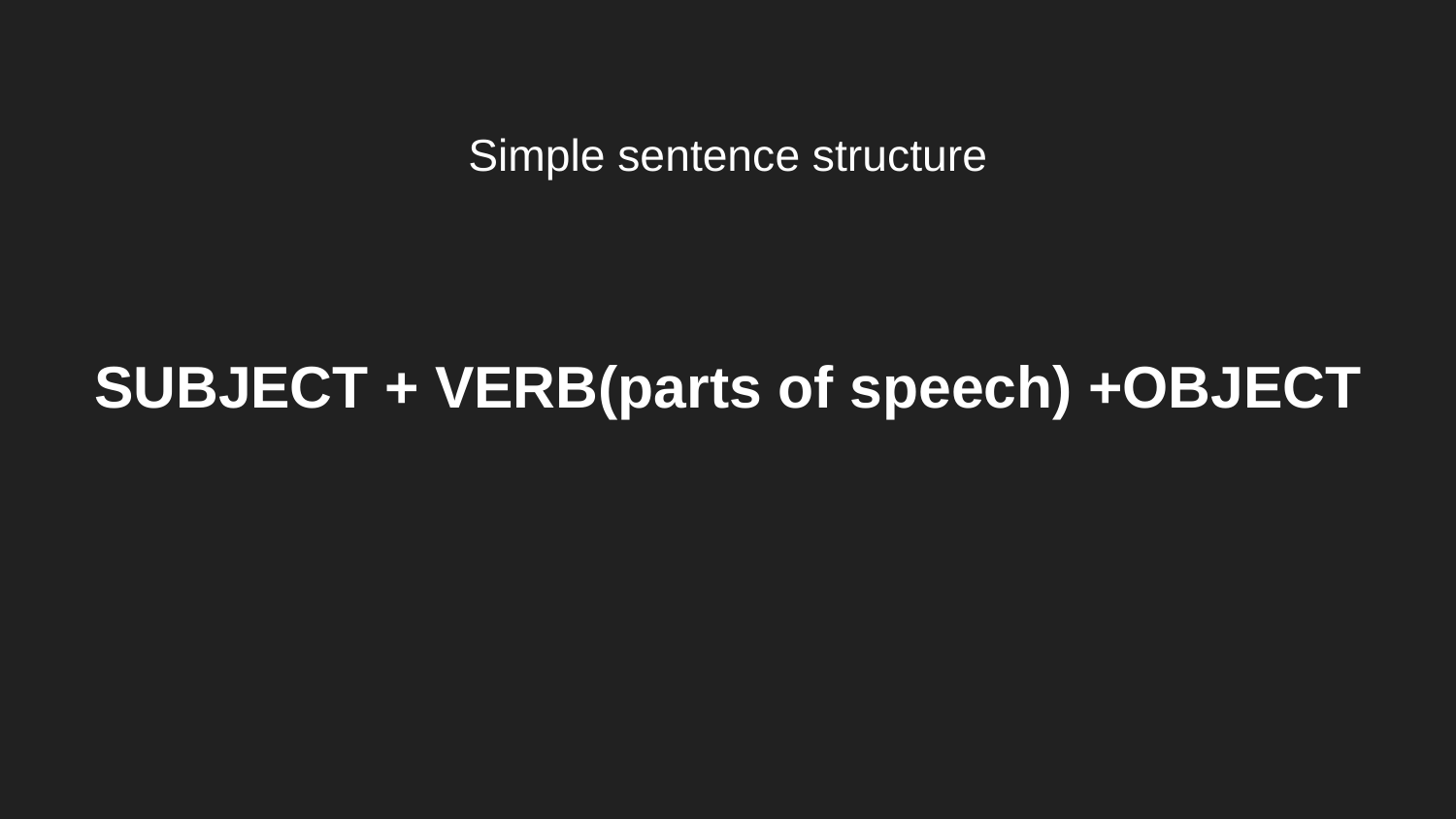

# Simple sentence structure
SUBJECT + VERB(parts of speech) +OBJECT